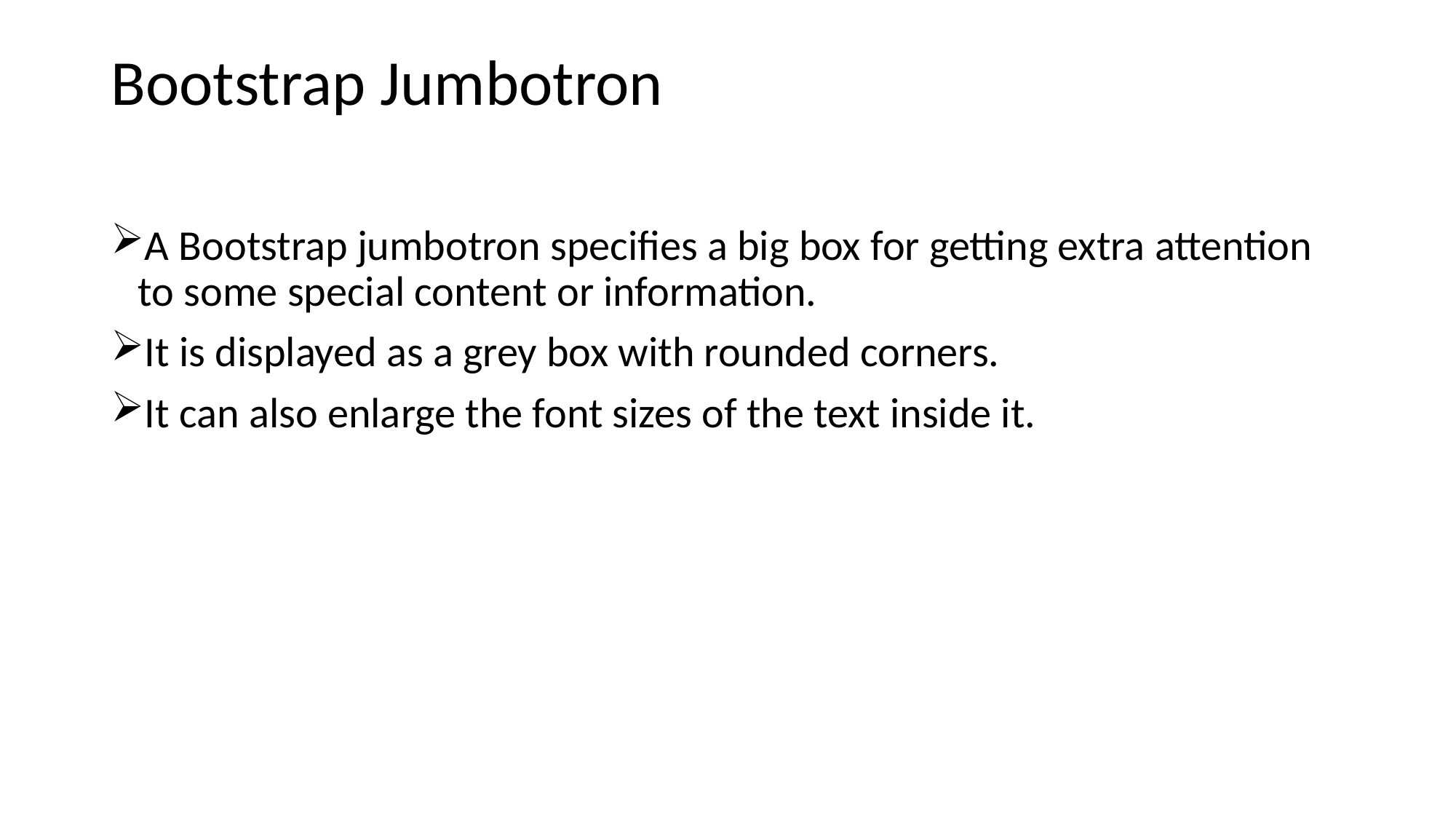

# Bootstrap Jumbotron
A Bootstrap jumbotron specifies a big box for getting extra attention to some special content or information.
It is displayed as a grey box with rounded corners.
It can also enlarge the font sizes of the text inside it.